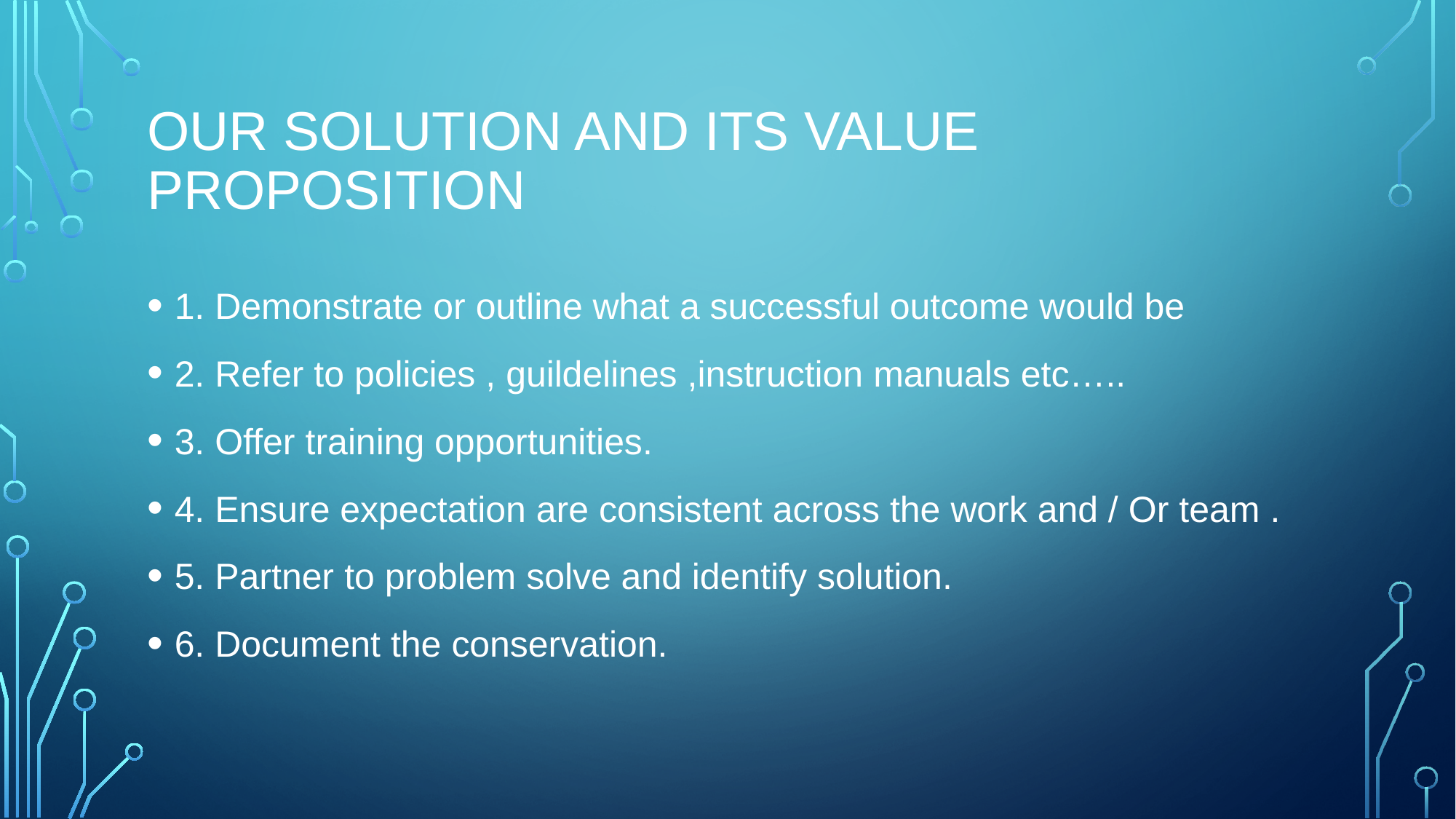

# Our solution and its value proposition
1. Demonstrate or outline what a successful outcome would be
2. Refer to policies , guildelines ,instruction manuals etc…..
3. Offer training opportunities.
4. Ensure expectation are consistent across the work and / Or team .
5. Partner to problem solve and identify solution.
6. Document the conservation.